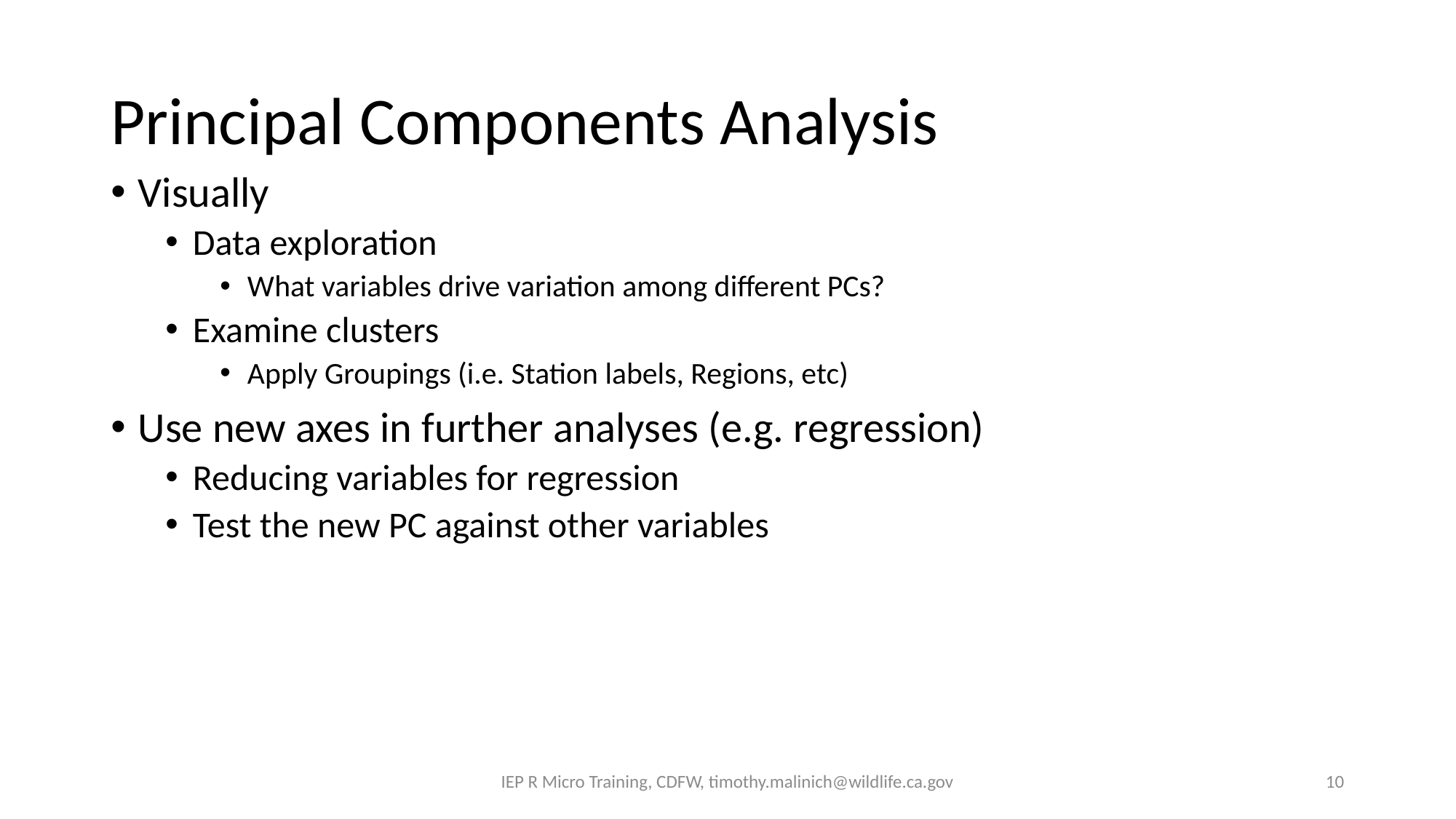

# Principal Components Analysis
Visually
Data exploration
What variables drive variation among different PCs?
Examine clusters
Apply Groupings (i.e. Station labels, Regions, etc)
Use new axes in further analyses (e.g. regression)
Reducing variables for regression
Test the new PC against other variables
IEP R Micro Training, CDFW, timothy.malinich@wildlife.ca.gov
10